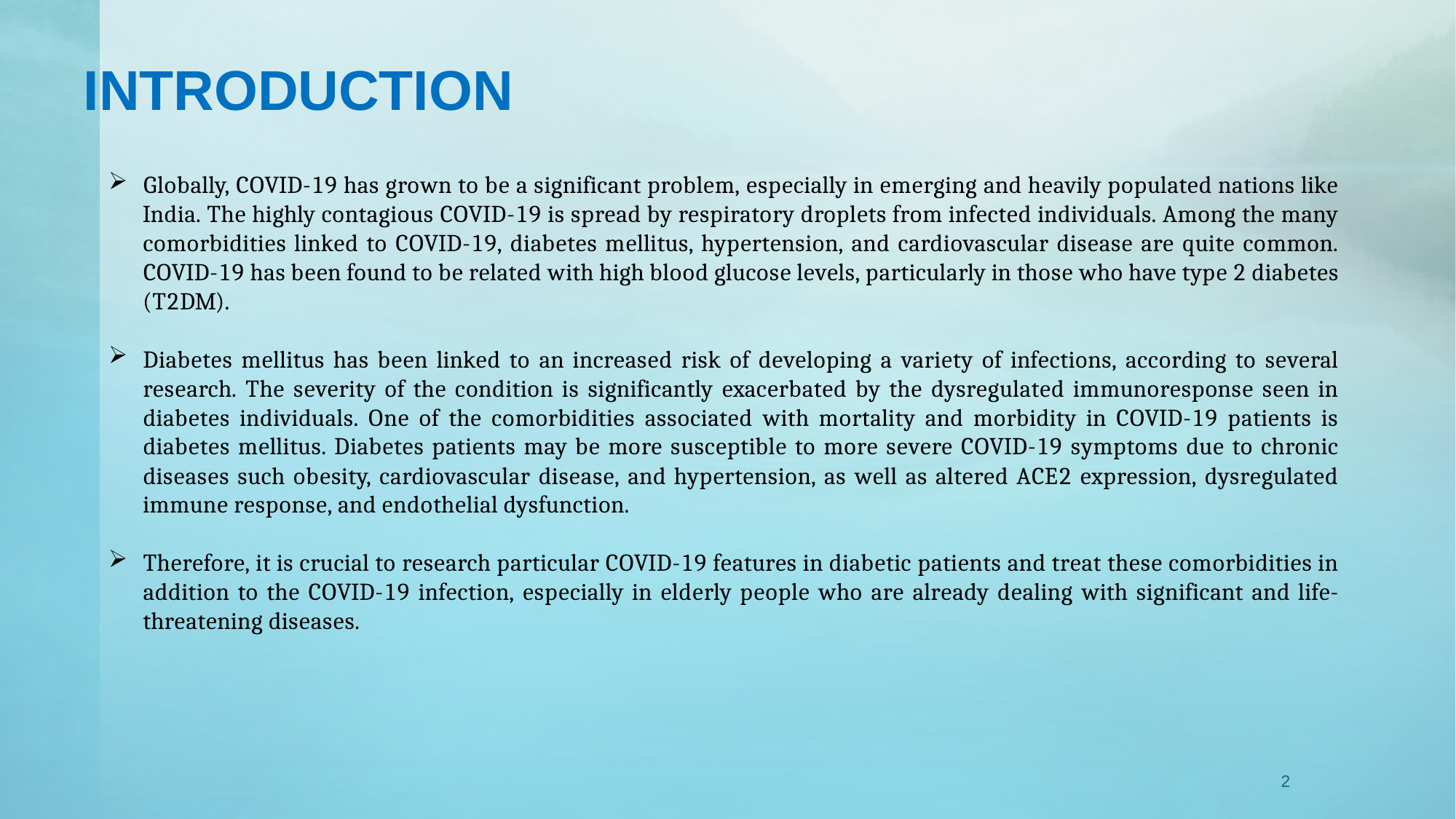

INTRODUCTION
Globally, COVID-19 has grown to be a significant problem, especially in emerging and heavily populated nations like India. The highly contagious COVID-19 is spread by respiratory droplets from infected individuals. Among the many comorbidities linked to COVID-19, diabetes mellitus, hypertension, and cardiovascular disease are quite common. COVID-19 has been found to be related with high blood glucose levels, particularly in those who have type 2 diabetes (T2DM).

Diabetes mellitus has been linked to an increased risk of developing a variety of infections, according to several research. The severity of the condition is significantly exacerbated by the dysregulated immunoresponse seen in diabetes individuals. One of the comorbidities associated with mortality and morbidity in COVID-19 patients is diabetes mellitus. Diabetes patients may be more susceptible to more severe COVID-19 symptoms due to chronic diseases such obesity, cardiovascular disease, and hypertension, as well as altered ACE2 expression, dysregulated immune response, and endothelial dysfunction.

Therefore, it is crucial to research particular COVID-19 features in diabetic patients and treat these comorbidities in addition to the COVID-19 infection, especially in elderly people who are already dealing with significant and life-threatening diseases.
2